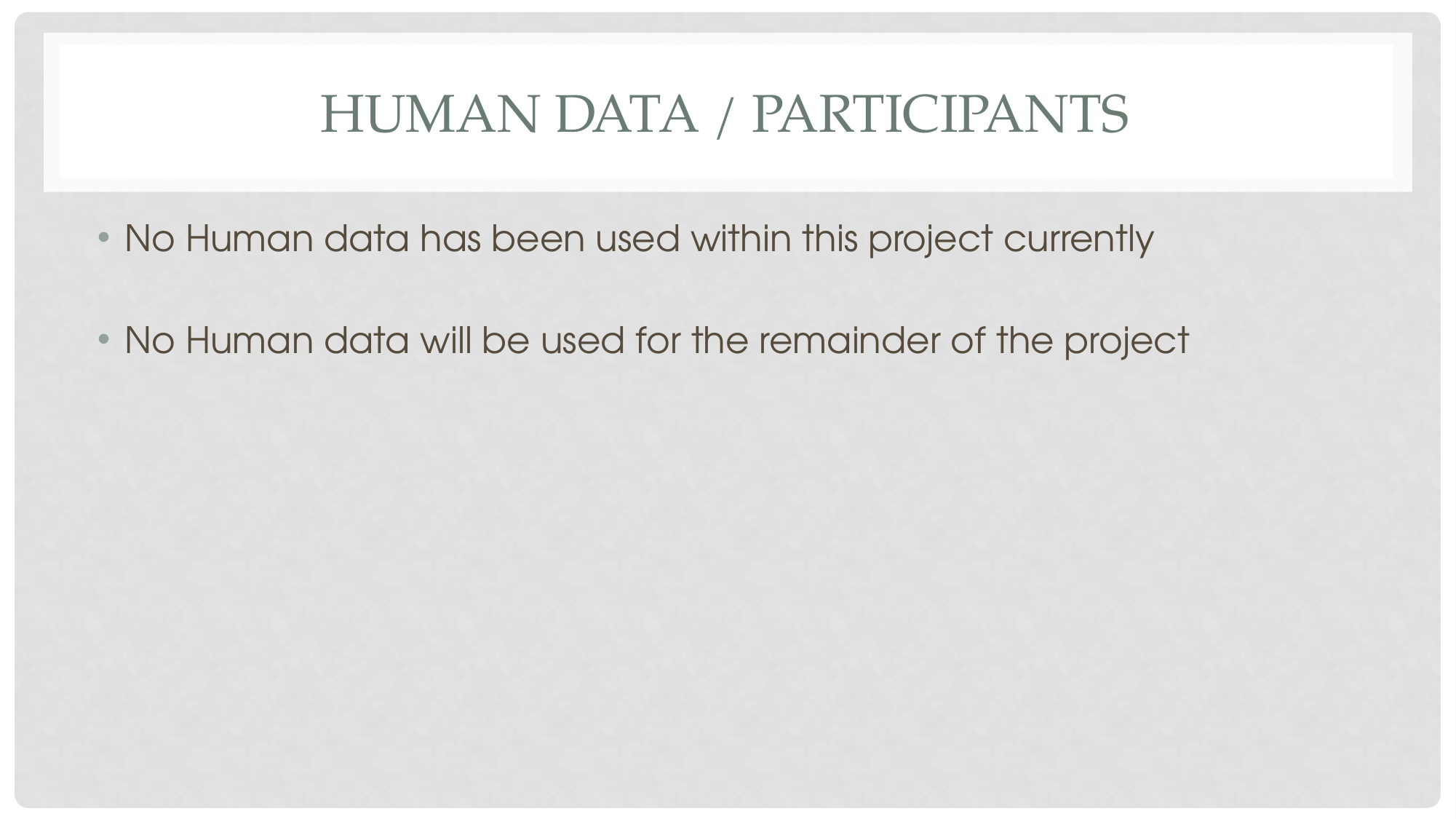

# Human Data / Participants
No Human data has been used within this project currently

No Human data will be used for the remainder of the project